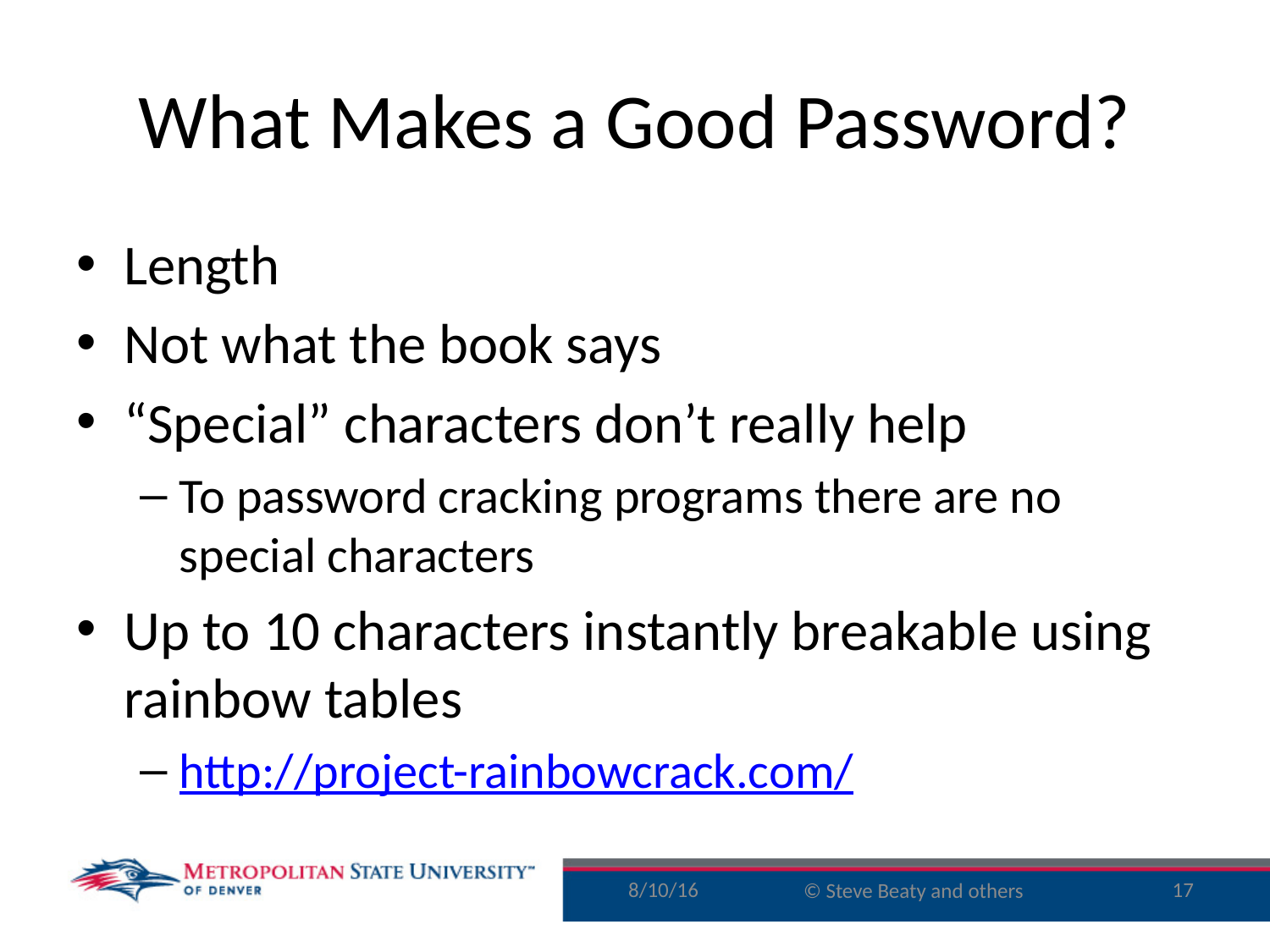

# What Makes a Good Password?
Length
Not what the book says
“Special” characters don’t really help
To password cracking programs there are no special characters
Up to 10 characters instantly breakable using rainbow tables
http://project-rainbowcrack.com/

8/10/16
17
© Steve Beaty and others